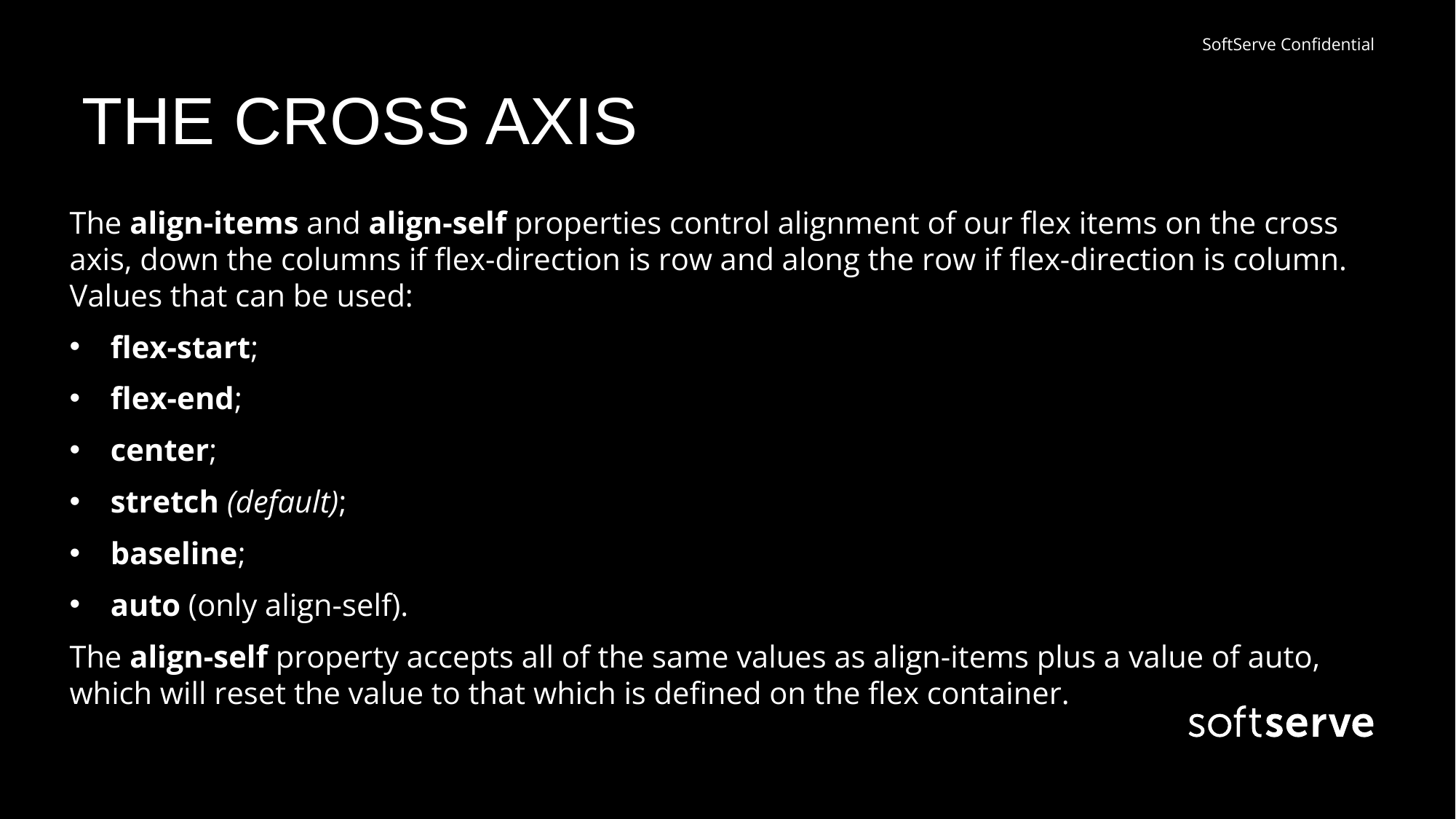

# THE CROSS AXIS
The align-items and align-self properties control alignment of our flex items on the cross axis, down the columns if flex-direction is row and along the row if flex-direction is column. Values that can be used:
flex-start;
flex-end;
center;
stretch (default);
baseline;
auto (only align-self).
The align-self property accepts all of the same values as align-items plus a value of auto, which will reset the value to that which is defined on the flex container.